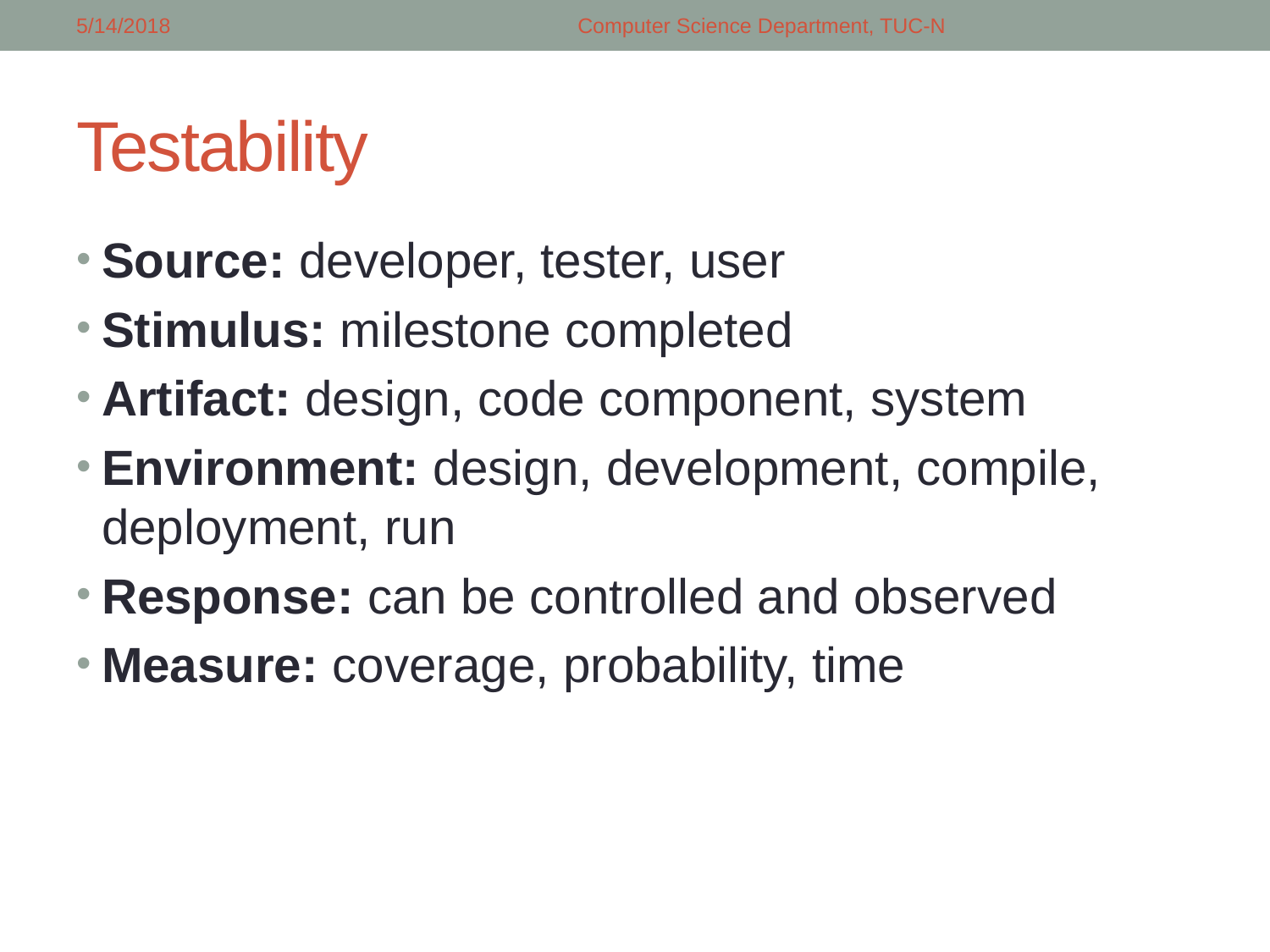

5/14/2018
Computer Science Department, TUC-N
# Testability
Source: developer, tester, user
Stimulus: milestone completed
Artifact: design, code component, system
Environment: design, development, compile, deployment, run
Response: can be controlled and observed
Measure: coverage, probability, time